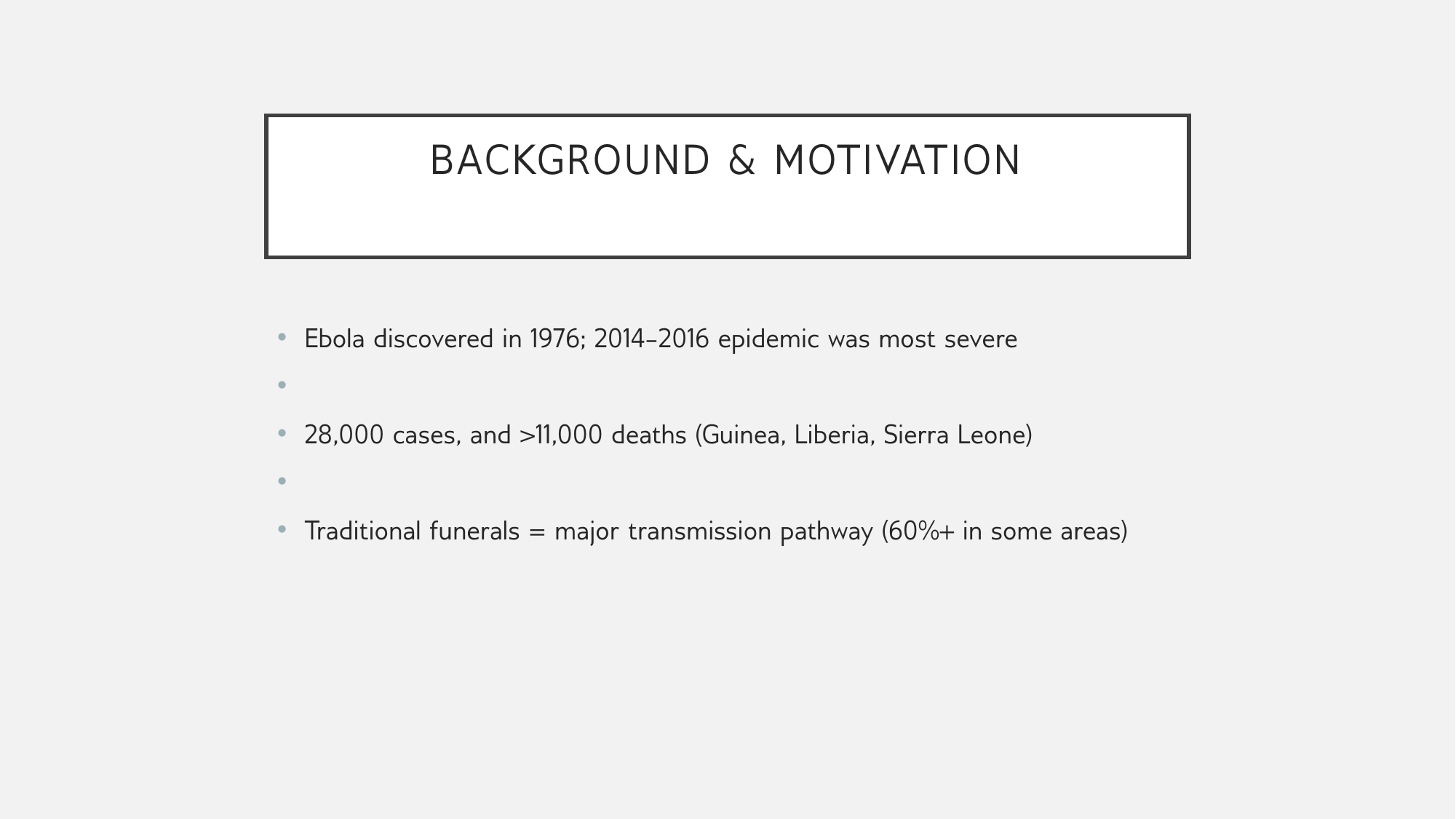

# Background & Motivation
Ebola discovered in 1976; 2014–2016 epidemic was most severe

28,000 cases, and >11,000 deaths (Guinea, Liberia, Sierra Leone)

Traditional funerals = major transmission pathway (60%+ in some areas)